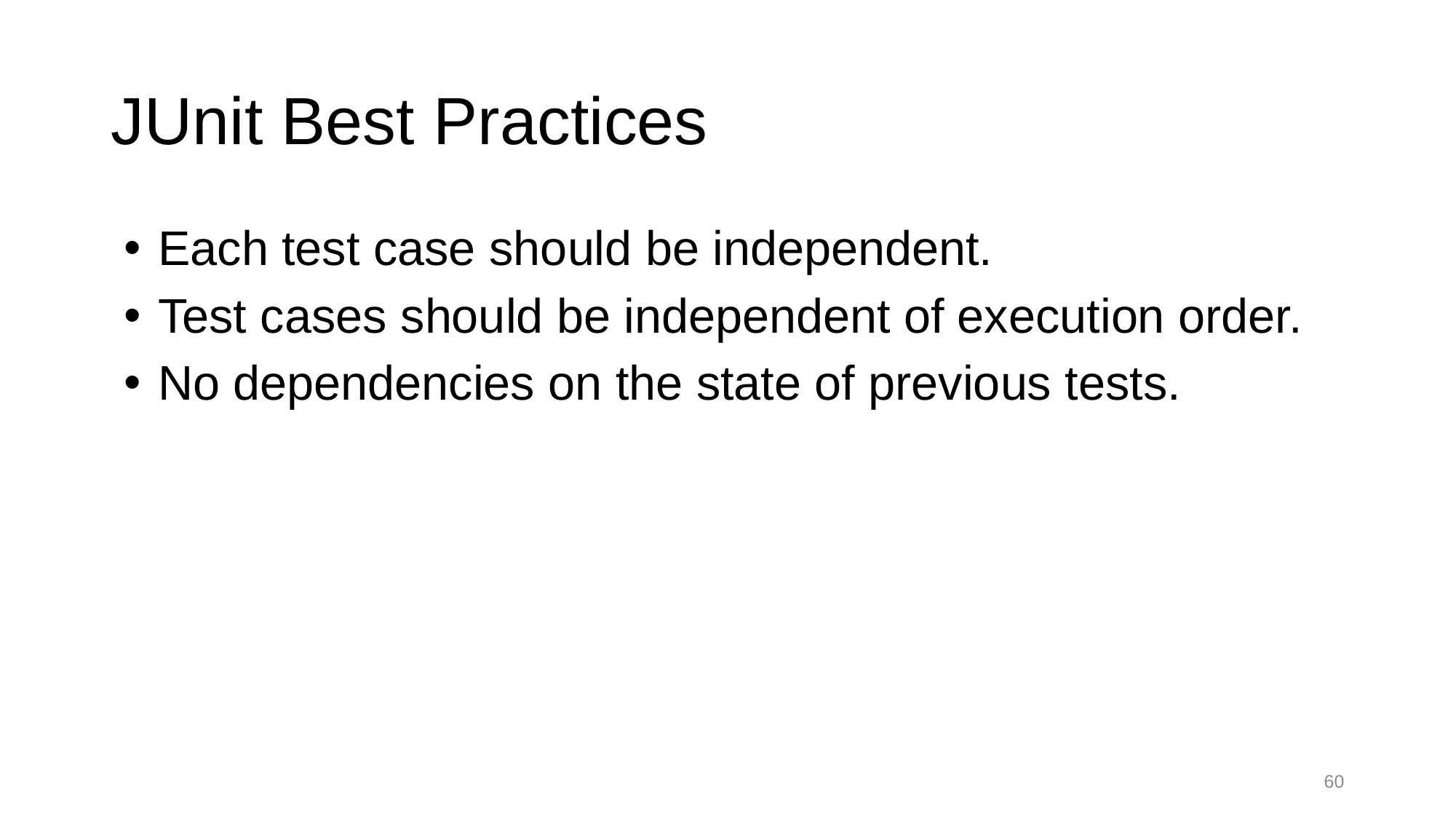

JUnit Best Practices
Each test case should be independent.
Test cases should be independent of execution order.
No dependencies on the state of previous tests.
60